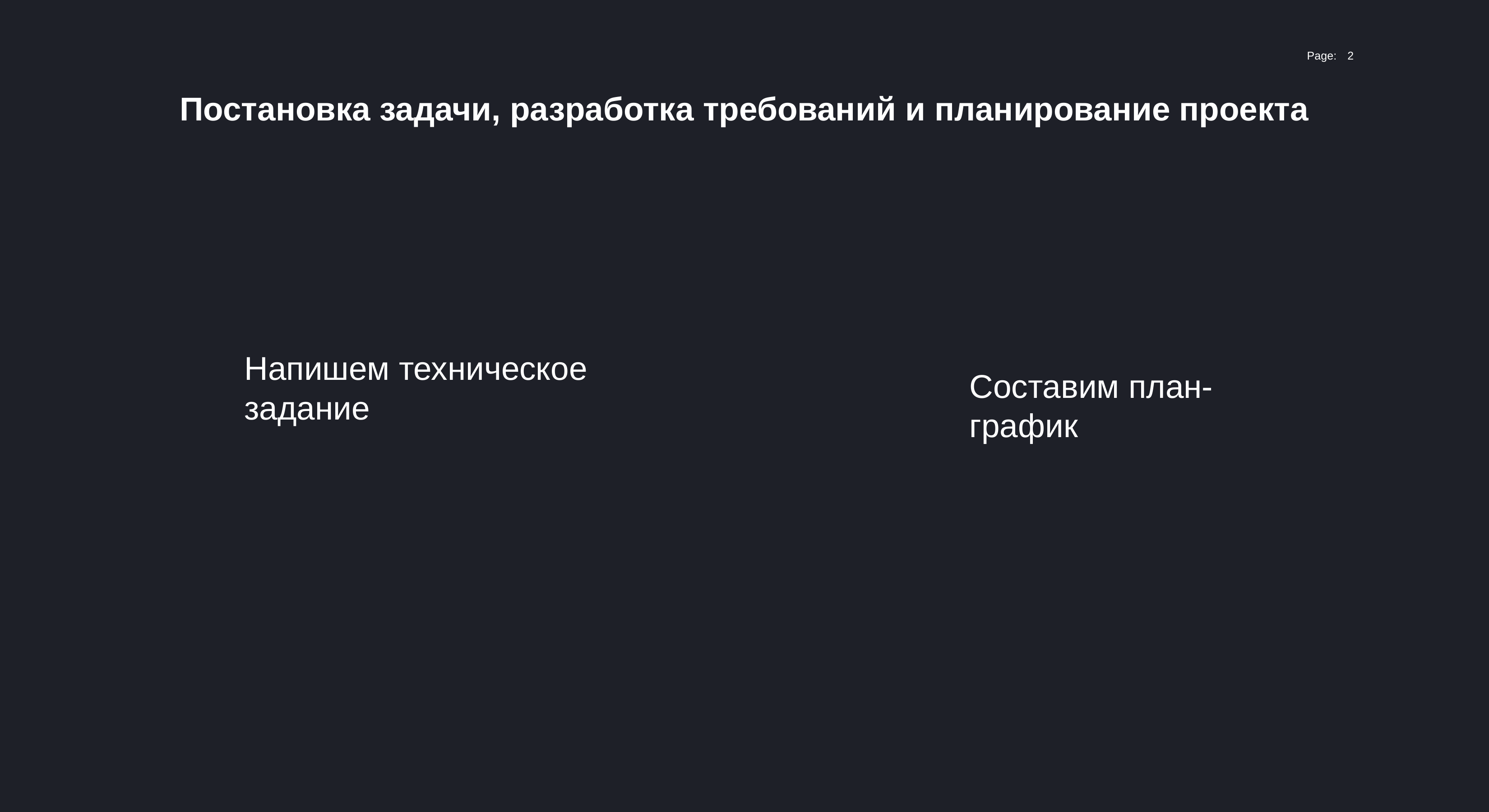

2
Постановка задачи, разработка требований и планирование проекта
Напишем техническое задание
Составим план-график